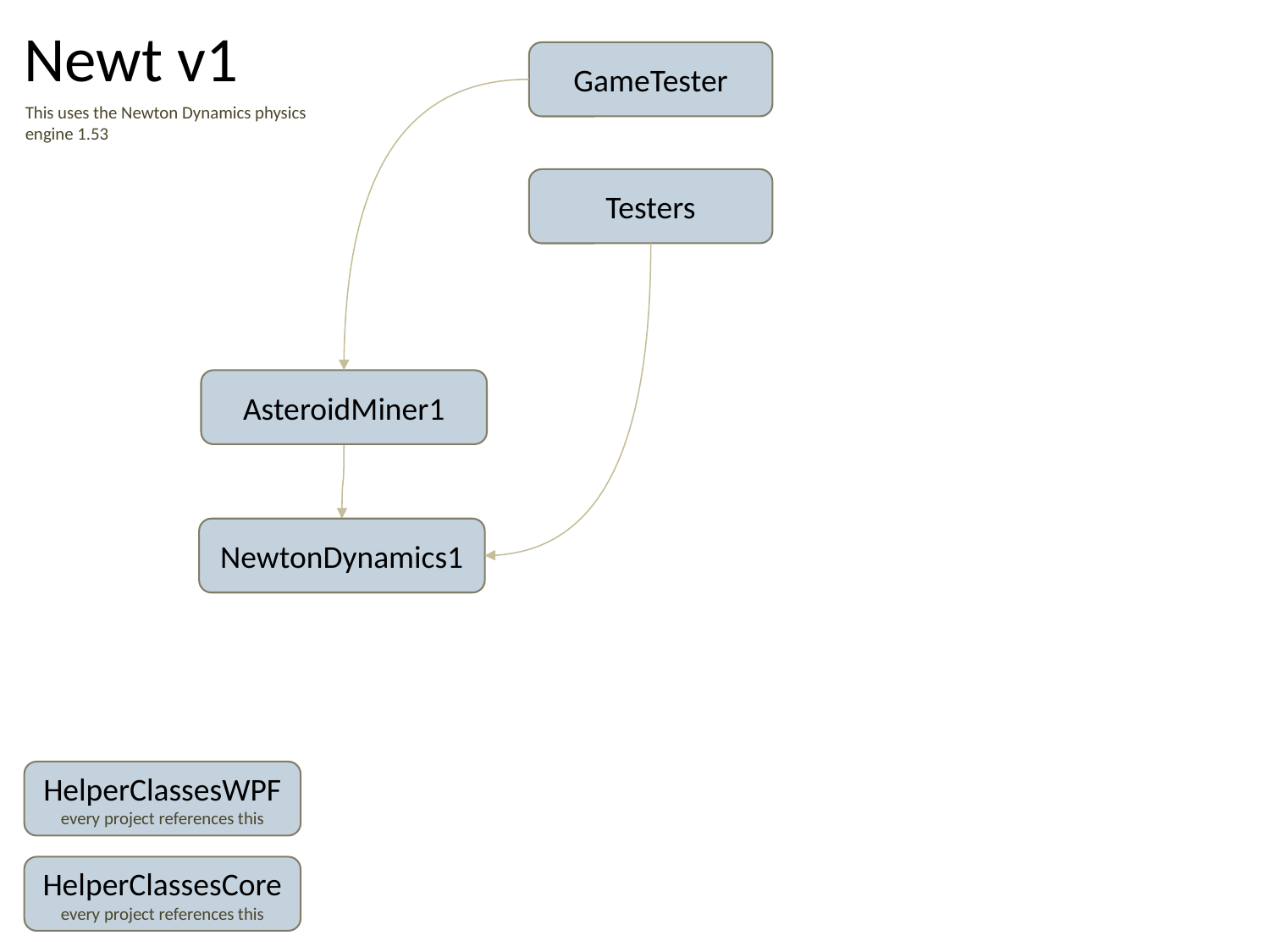

Newt v1
GameTester
This uses the Newton Dynamics physics
engine 1.53
Testers
AsteroidMiner1
NewtonDynamics1
HelperClassesWPF
every project references this
HelperClassesCore
every project references this